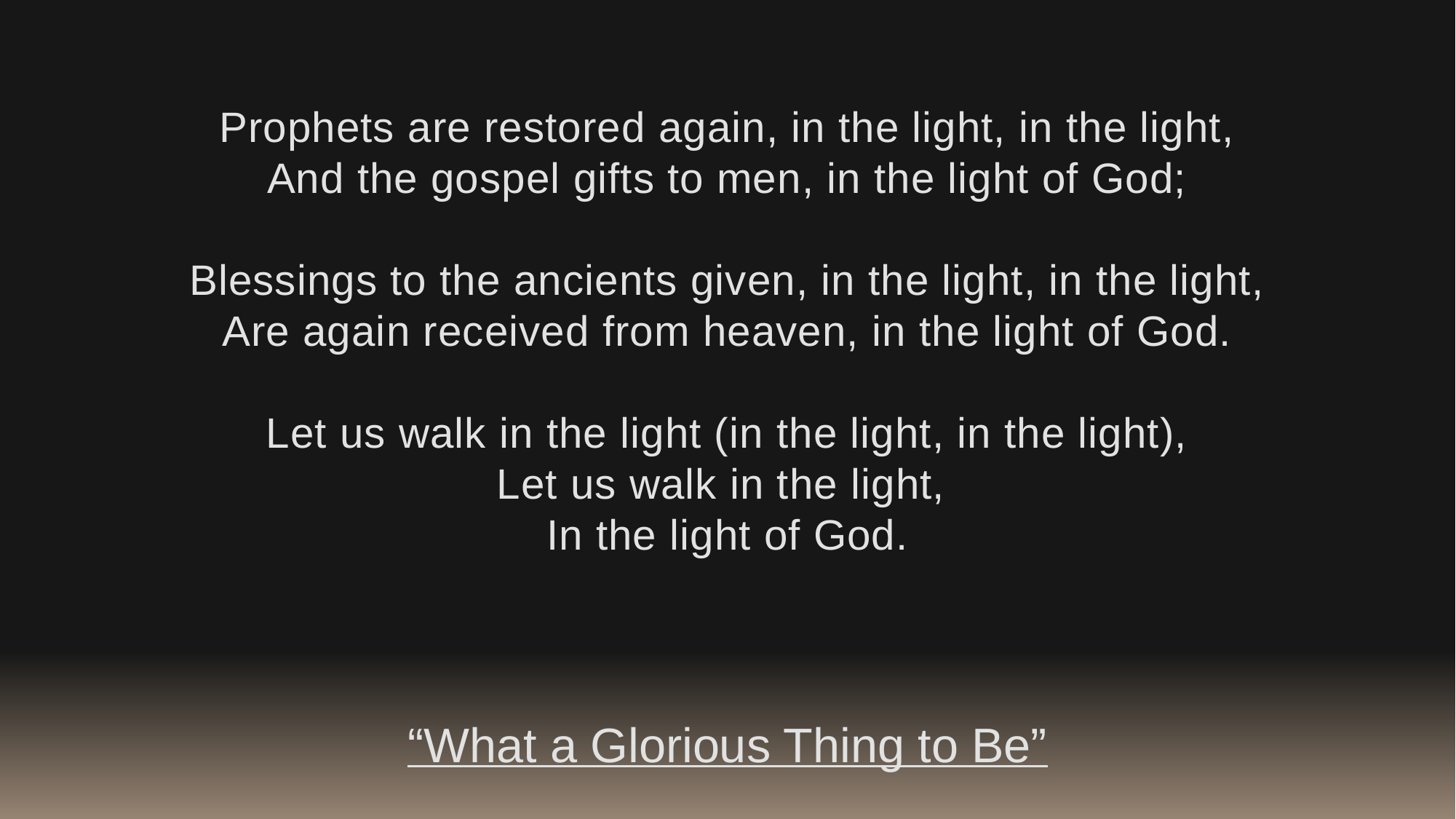

Prophets are restored again, in the light, in the light,
And the gospel gifts to men, in the light of God;

Blessings to the ancients given, in the light, in the light,
Are again received from heaven, in the light of God.

Let us walk in the light (in the light, in the light),
Let us walk in the light,
In the light of God.

“What a Glorious Thing to Be”